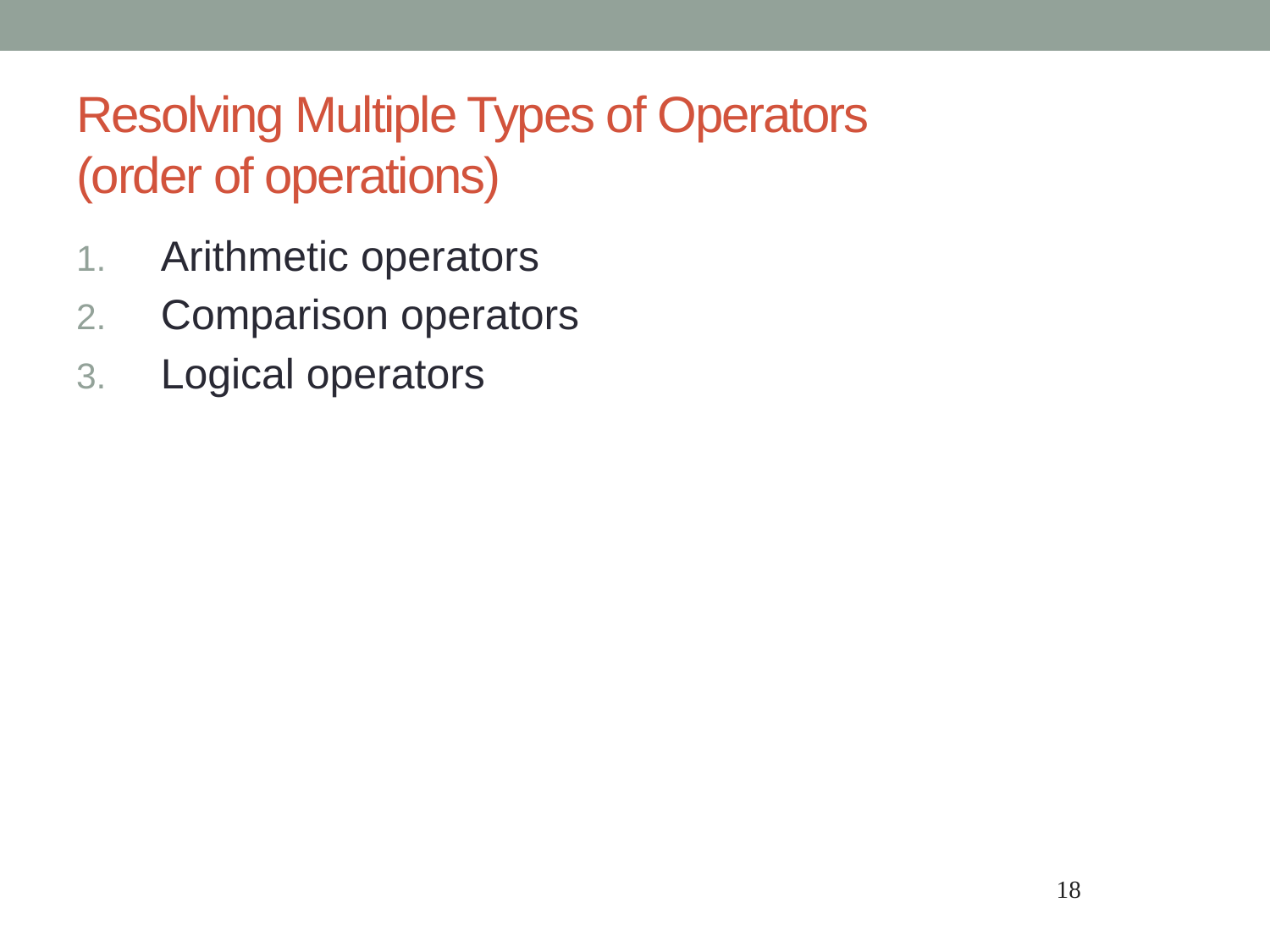

# Resolving Multiple Types of Operators (order of operations)
Arithmetic operators
Comparison operators
Logical operators
18